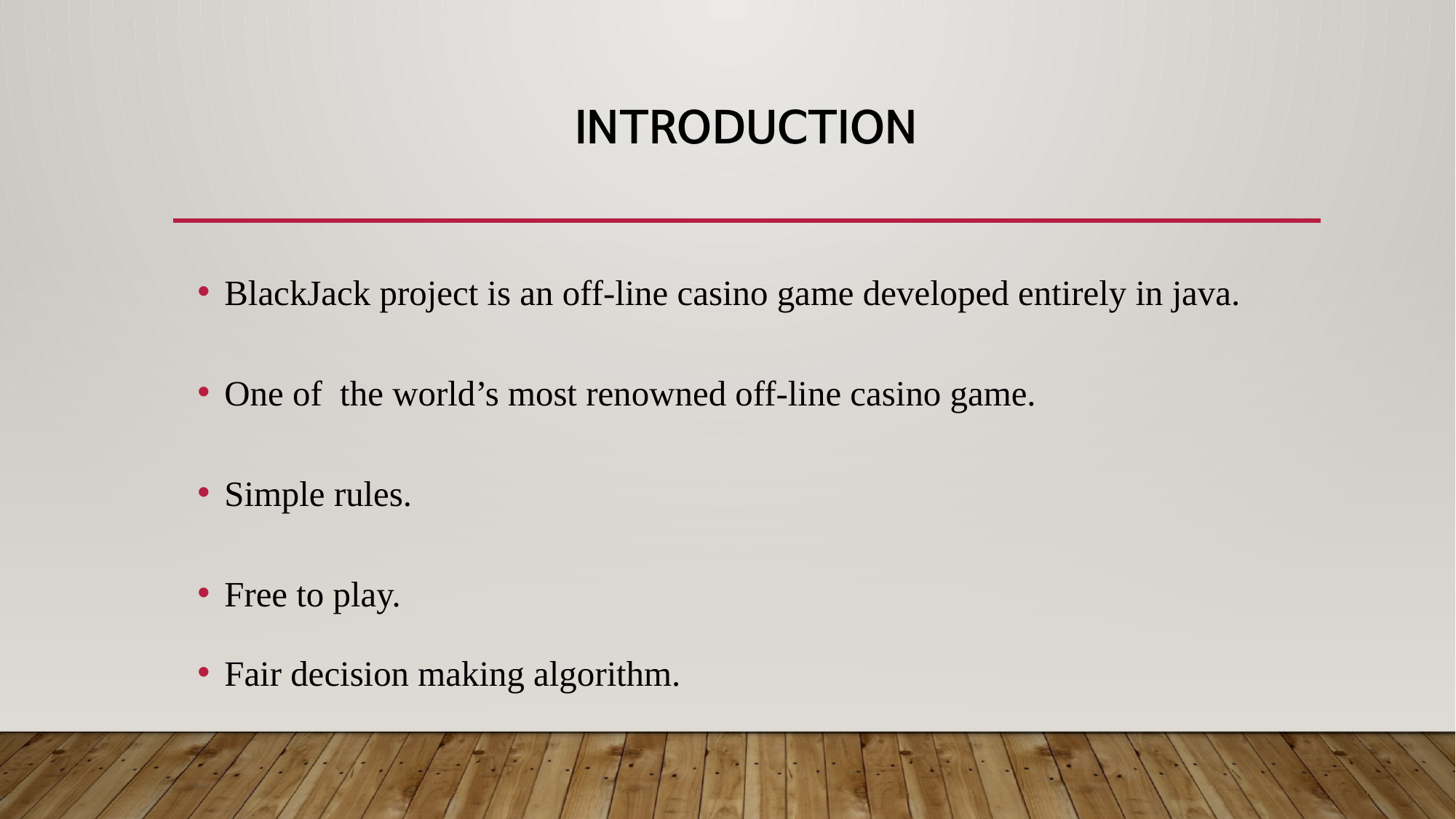

# Introduction
BlackJack project is an off-line casino game developed entirely in java.
One of  the world’s most renowned off-line casino game.
Simple rules.
Free to play.
Fair decision making algorithm.